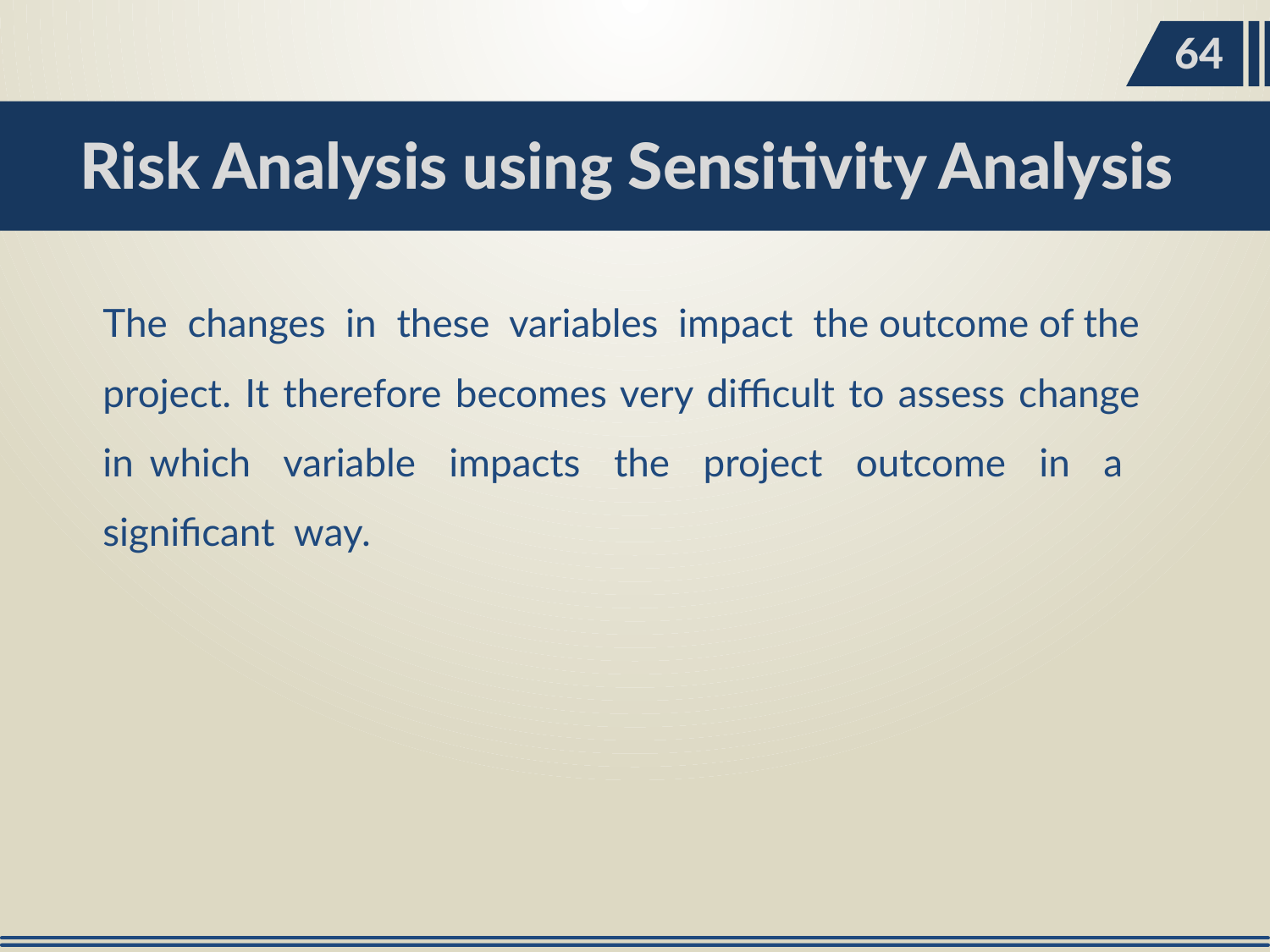

64
Risk Analysis using Sensitivity Analysis
The  changes  in  these  variables  impact  the outcome of the project. It therefore becomes very difficult to assess change in which  variable  impacts  the  project  outcome  in  a  significant  way.